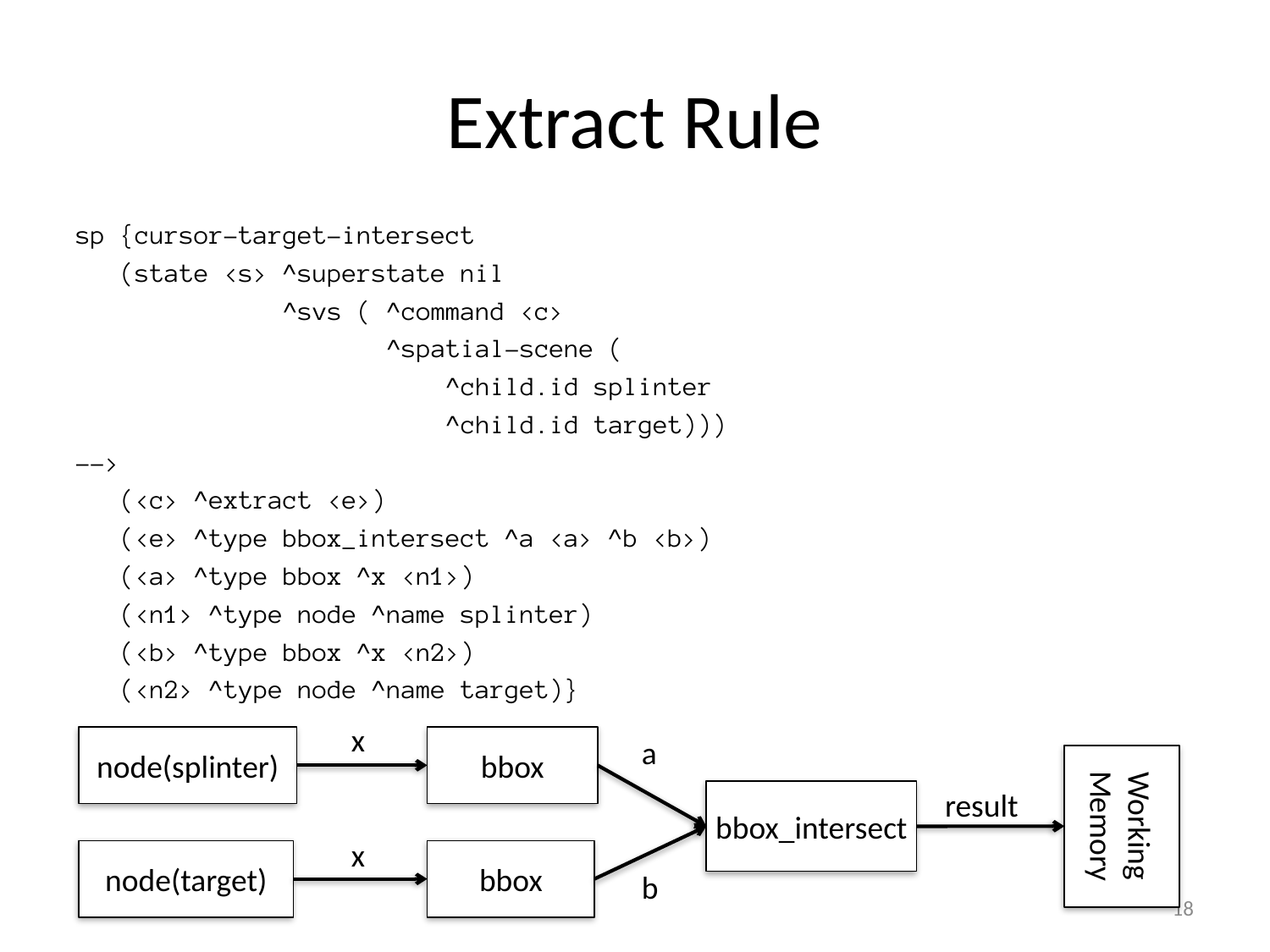

# Extract Rule
sp {cursor-target-intersect
   (state <s> ^superstate nil
              ^svs ( ^command <c>
                     ^spatial-scene (
                         ^child.id splinter
                         ^child.id target)))
-->
   (<c> ^extract <e>)
   (<e> ^type bbox_intersect ^a <a> ^b <b>)
   (<a> ^type bbox ^x <n1>)
   (<n1> ^type node ^name splinter)
   (<b> ^type bbox ^x <n2>)
   (<n2> ^type node ^name target)}
x
node(splinter)
bbox
a
Working
Memory
result
bbox_intersect
x
node(target)
bbox
b
18